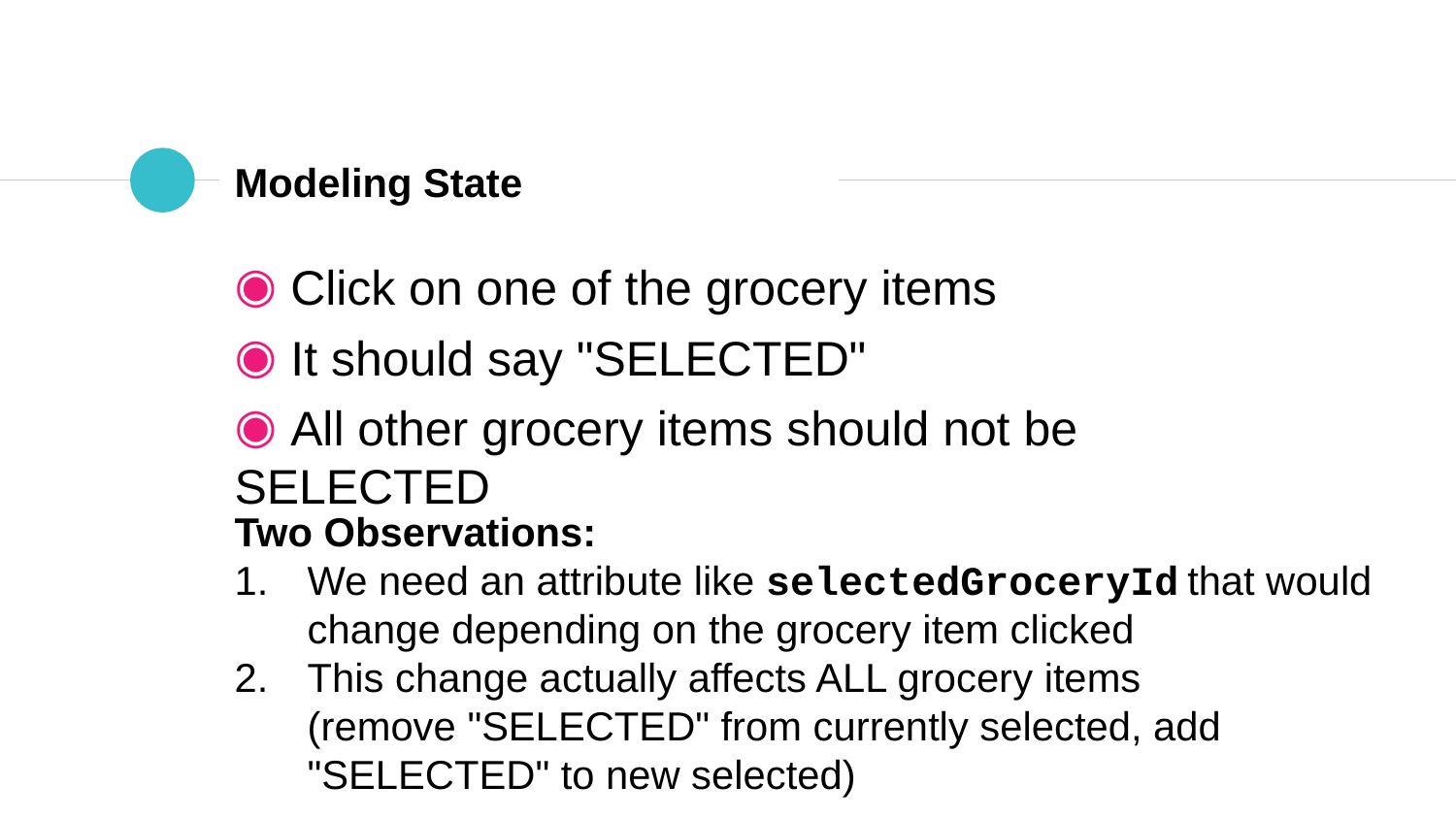

# Modeling State
 Click on one of the grocery items
 It should say "SELECTED"
 All other grocery items should not be SELECTED
Two Observations:
We need an attribute like selectedGroceryId that would change depending on the grocery item clicked
This change actually affects ALL grocery items
(remove "SELECTED" from currently selected, add "SELECTED" to new selected)